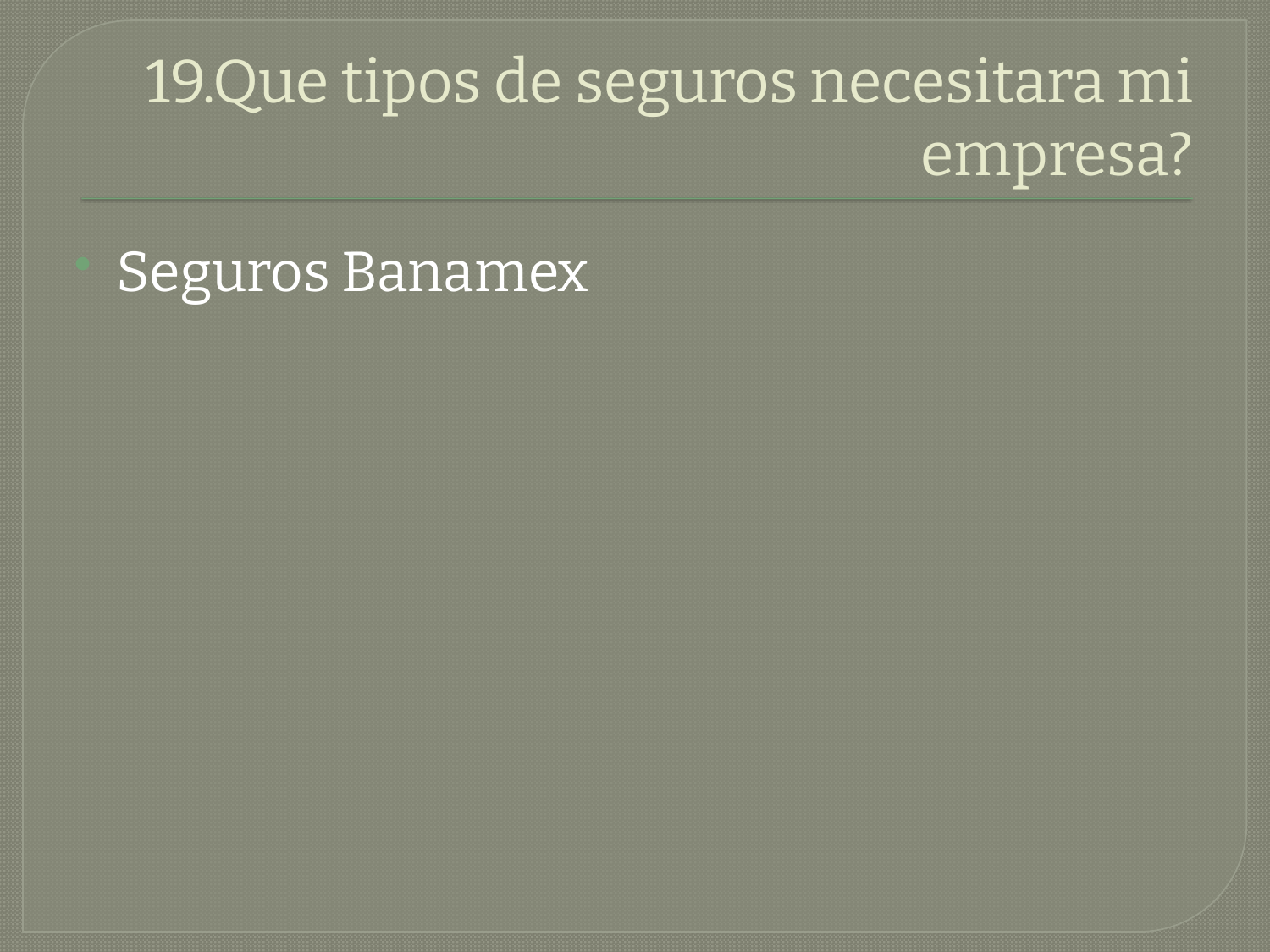

# 19.Que tipos de seguros necesitara mi empresa?
Seguros Banamex